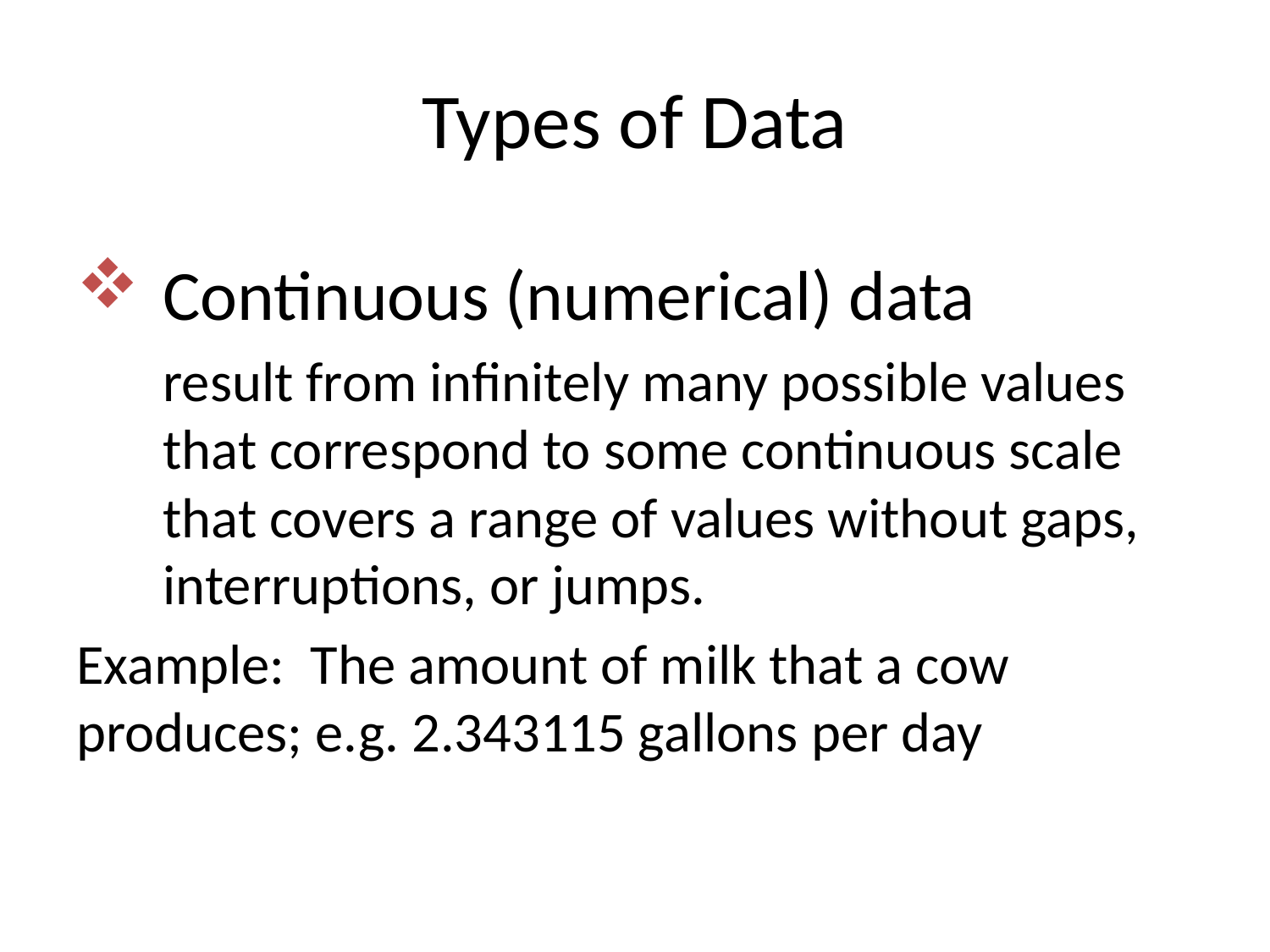

# Types of Data
Continuous (numerical) data
  	result from infinitely many possible values that correspond to some continuous scale that covers a range of values without gaps, interruptions, or jumps.
Example:  The amount of milk that a cow produces; e.g. 2.343115 gallons per day